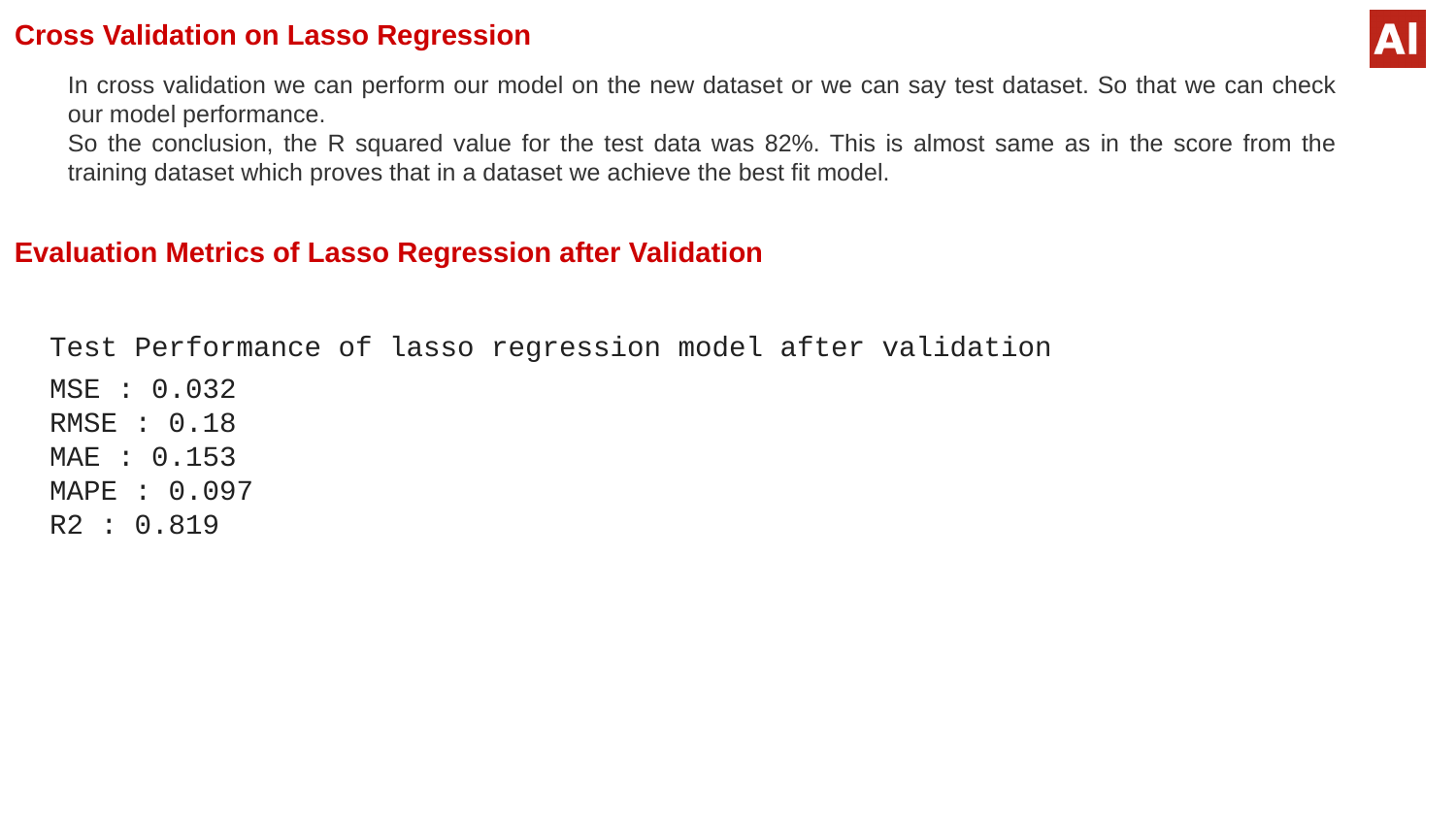

# Cross Validation on Lasso Regression
In cross validation we can perform our model on the new dataset or we can say test dataset. So that we can check our model performance.
So the conclusion, the R squared value for the test data was 82%. This is almost same as in the score from the training dataset which proves that in a dataset we achieve the best fit model.
Evaluation Metrics of Lasso Regression after Validation

Test Performance of lasso regression model after validation
MSE : 0.032 RMSE : 0.18 MAE : 0.153 MAPE : 0.097 R2 : 0.819